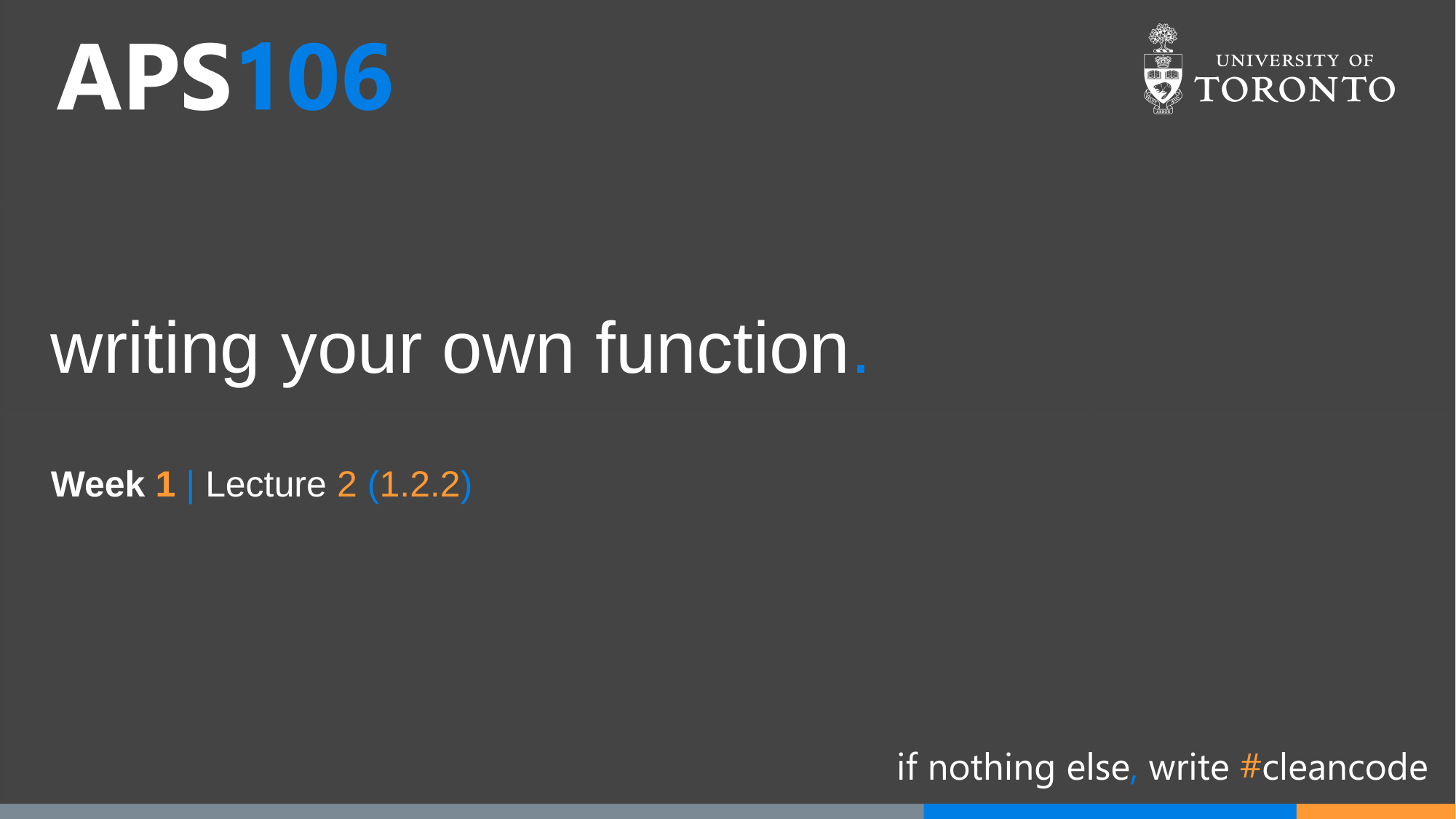

# writing your own function.
Week 1 | Lecture 2 (1.2.2)